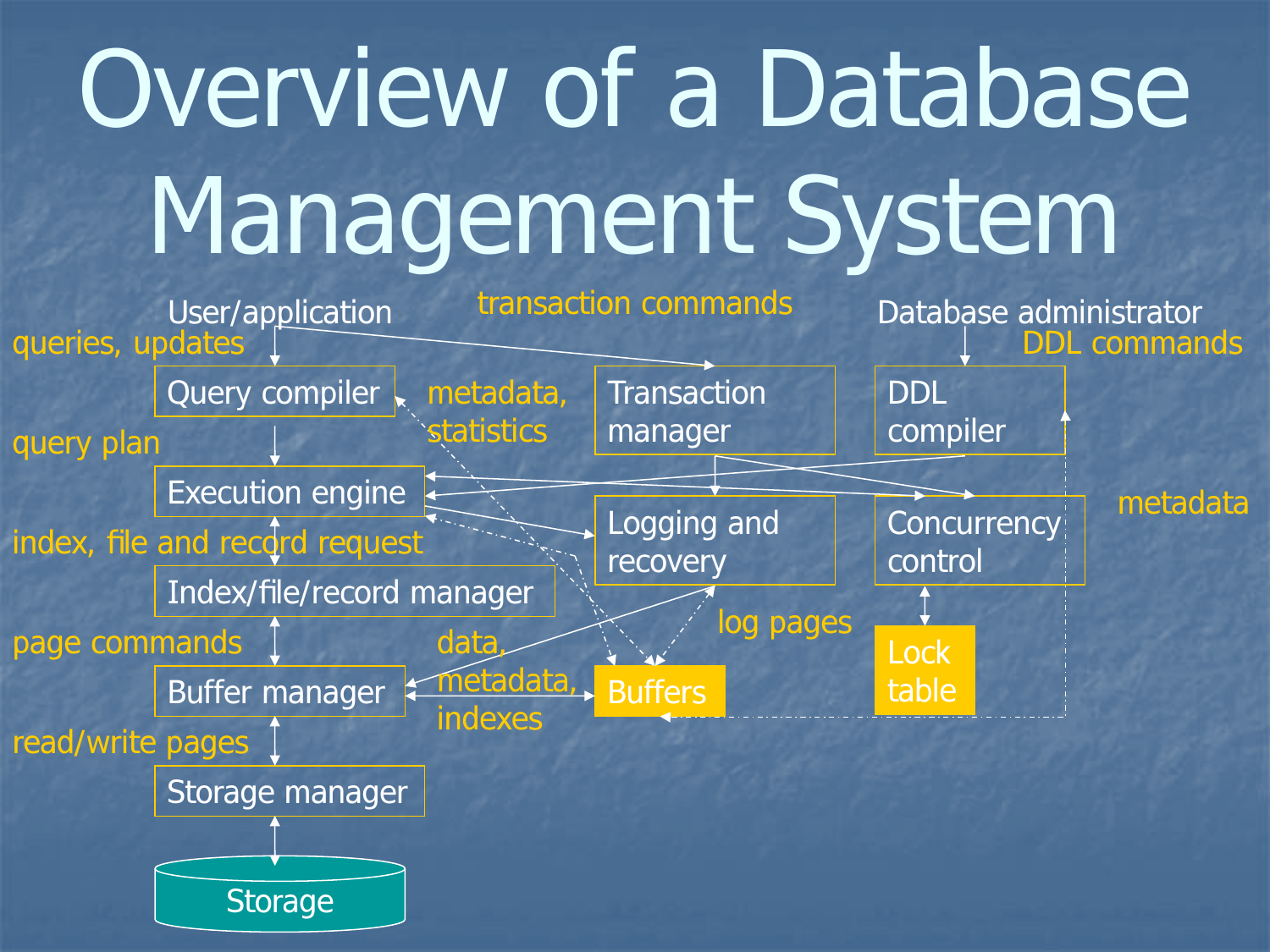

# Overview of a Database Management System
transaction commands
User/application
Database administrator
queries, updates
DDL commands

Query compiler
metadata, statistics
Transaction manager
DDL compiler

query plan

Execution engine

metadata
Logging and recovery
Concurrency control

index, file and record request

Index/file/record manager

log pages
page commands

data, metadata, indexes
Lock table
Buffer manager
Buffers

read/write pages

Storage manager

Storage